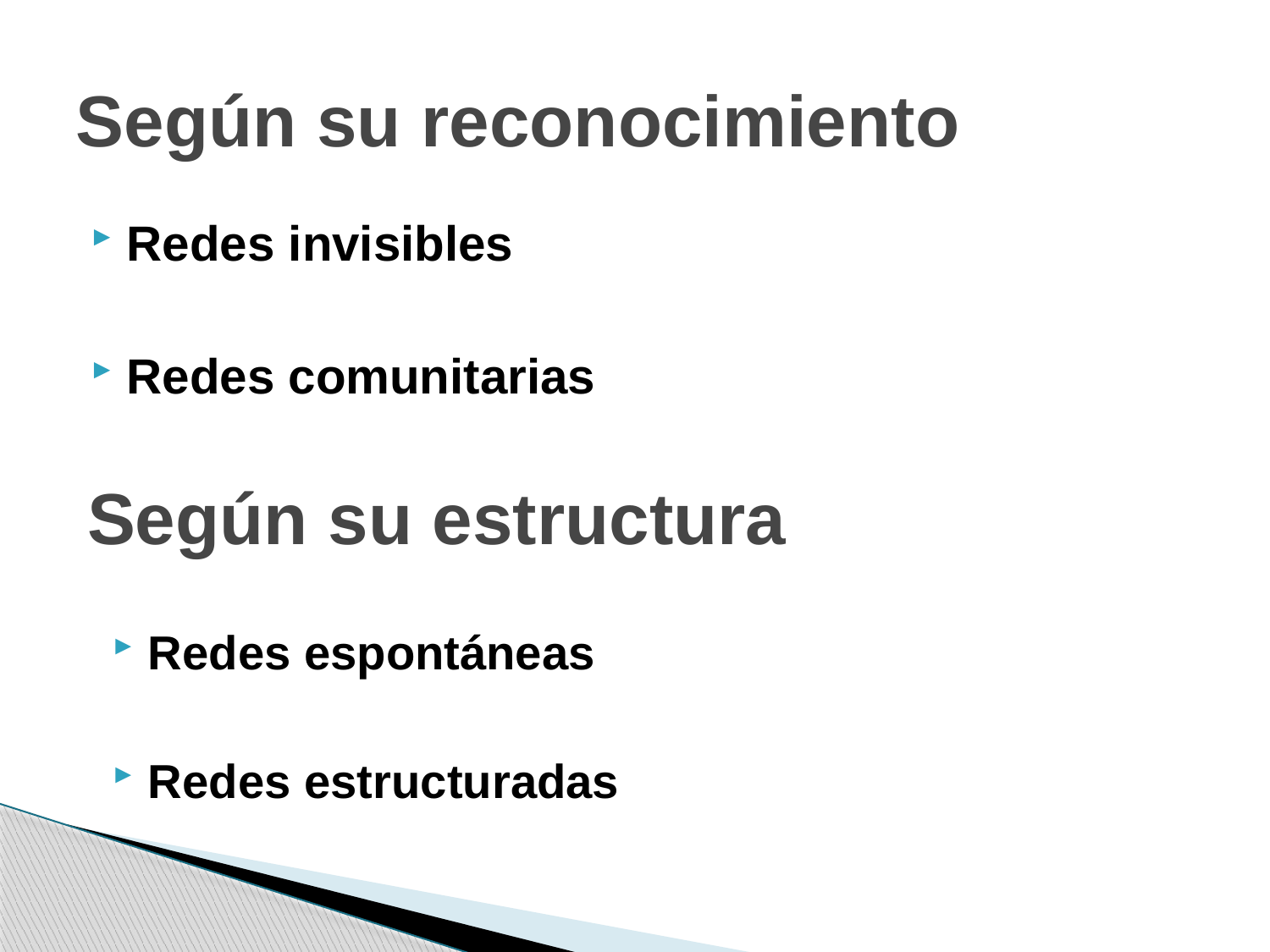

# Según su reconocimiento
Redes invisibles

Redes comunitarias
Según su estructura
Redes espontáneas

Redes estructuradas